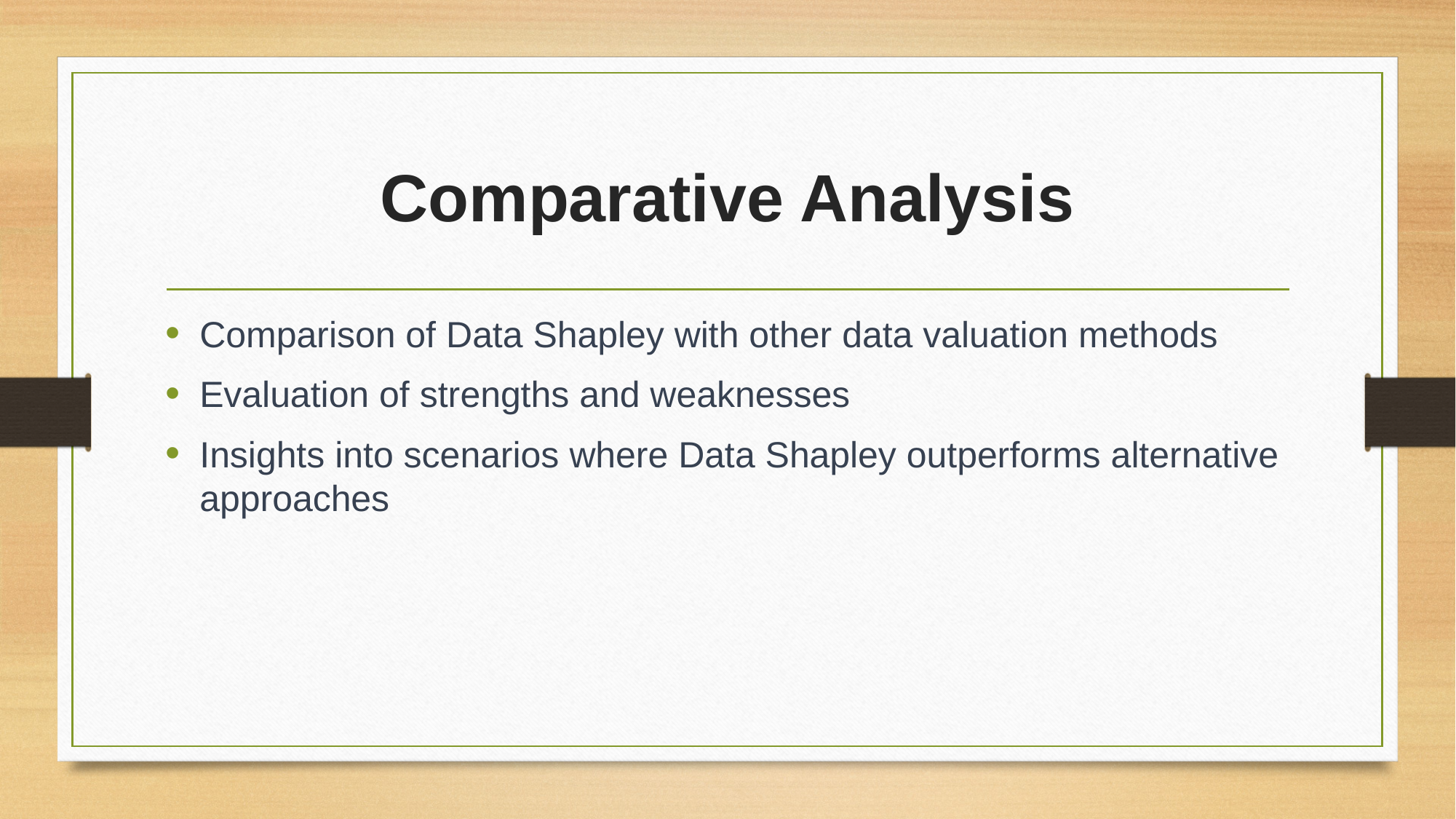

# Comparative Analysis
Comparison of Data Shapley with other data valuation methods
Evaluation of strengths and weaknesses
Insights into scenarios where Data Shapley outperforms alternative approaches